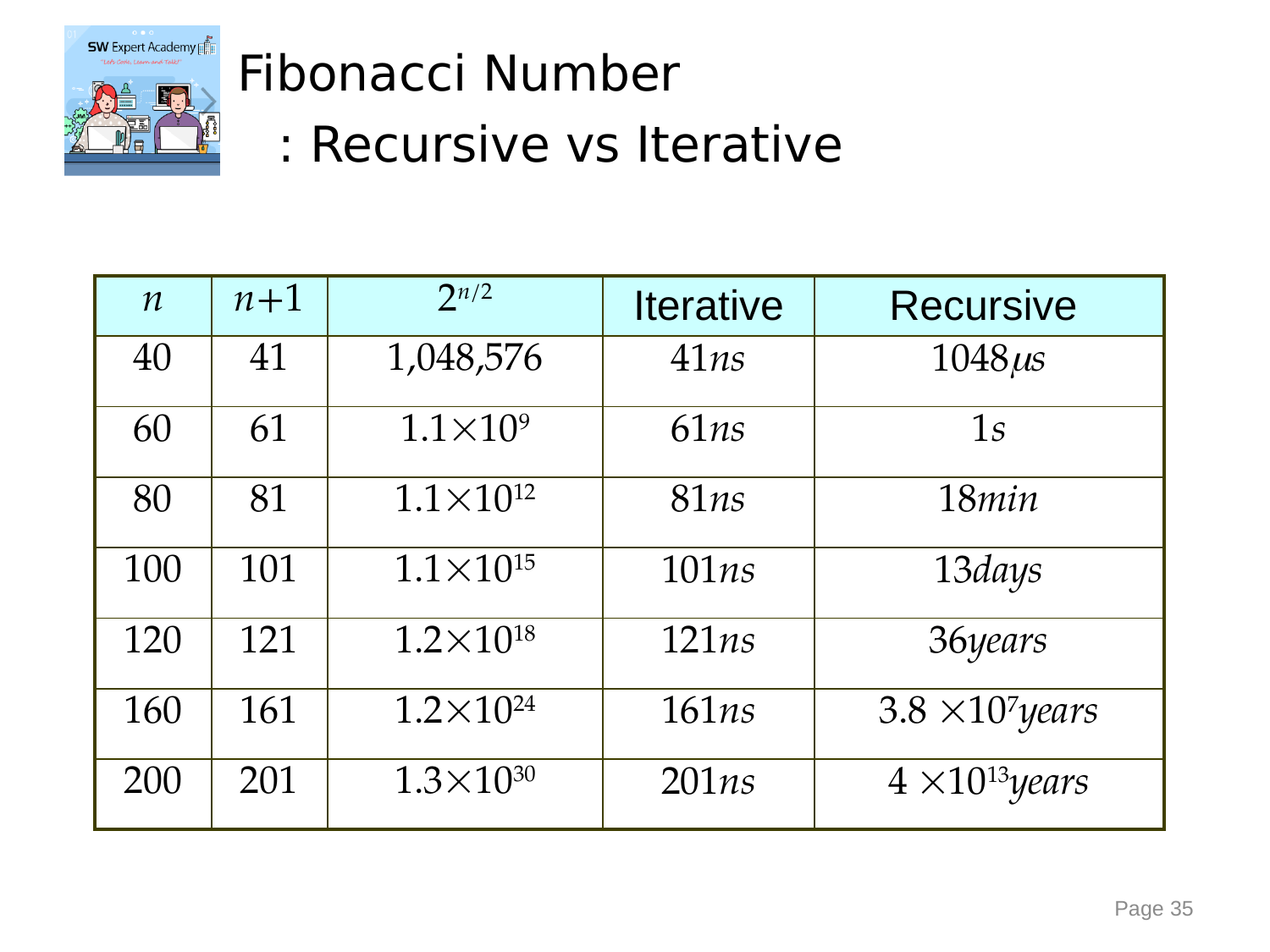

# Fibonacci Number : Recursive vs Iterative
| n | n+1 | 2n/2 | Iterative | Recursive |
| --- | --- | --- | --- | --- |
| 40 | 41 | 1,048,576 | 41ns | 1048μs |
| 60 | 61 | 1.1×109 | 61ns | 1s |
| 80 | 81 | 1.1×1012 | 81ns | 18min |
| 100 | 101 | 1.1×1015 | 101ns | 13days |
| 120 | 121 | 1.2×1018 | 121ns | 36years |
| 160 | 161 | 1.2×1024 | 161ns | 3.8 ×107years |
| 200 | 201 | 1.3×1030 | 201ns | 4 ×1013years |
Page 35